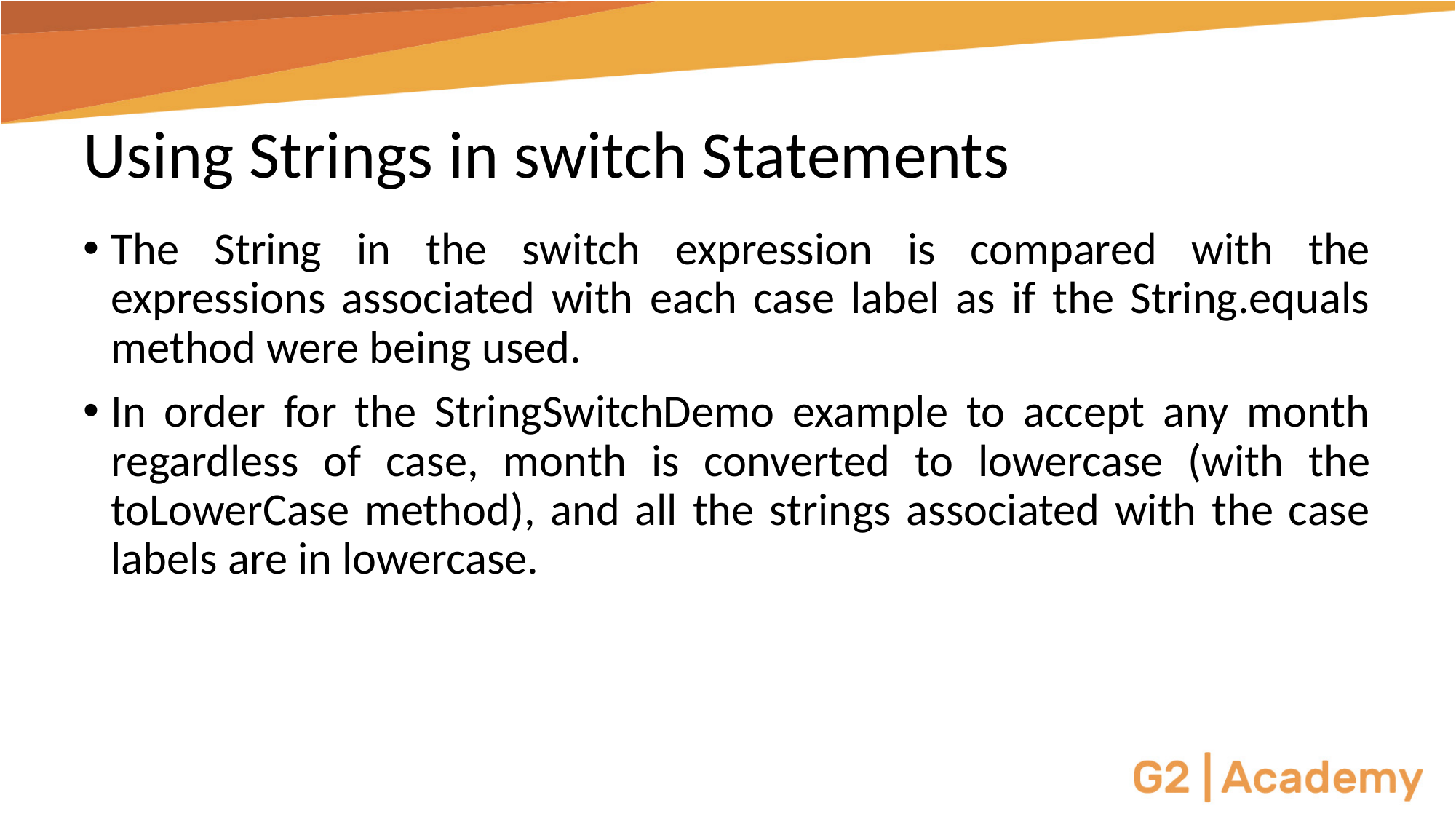

# Using Strings in switch Statements
The String in the switch expression is compared with the expressions associated with each case label as if the String.equals method were being used.
In order for the StringSwitchDemo example to accept any month regardless of case, month is converted to lowercase (with the toLowerCase method), and all the strings associated with the case labels are in lowercase.